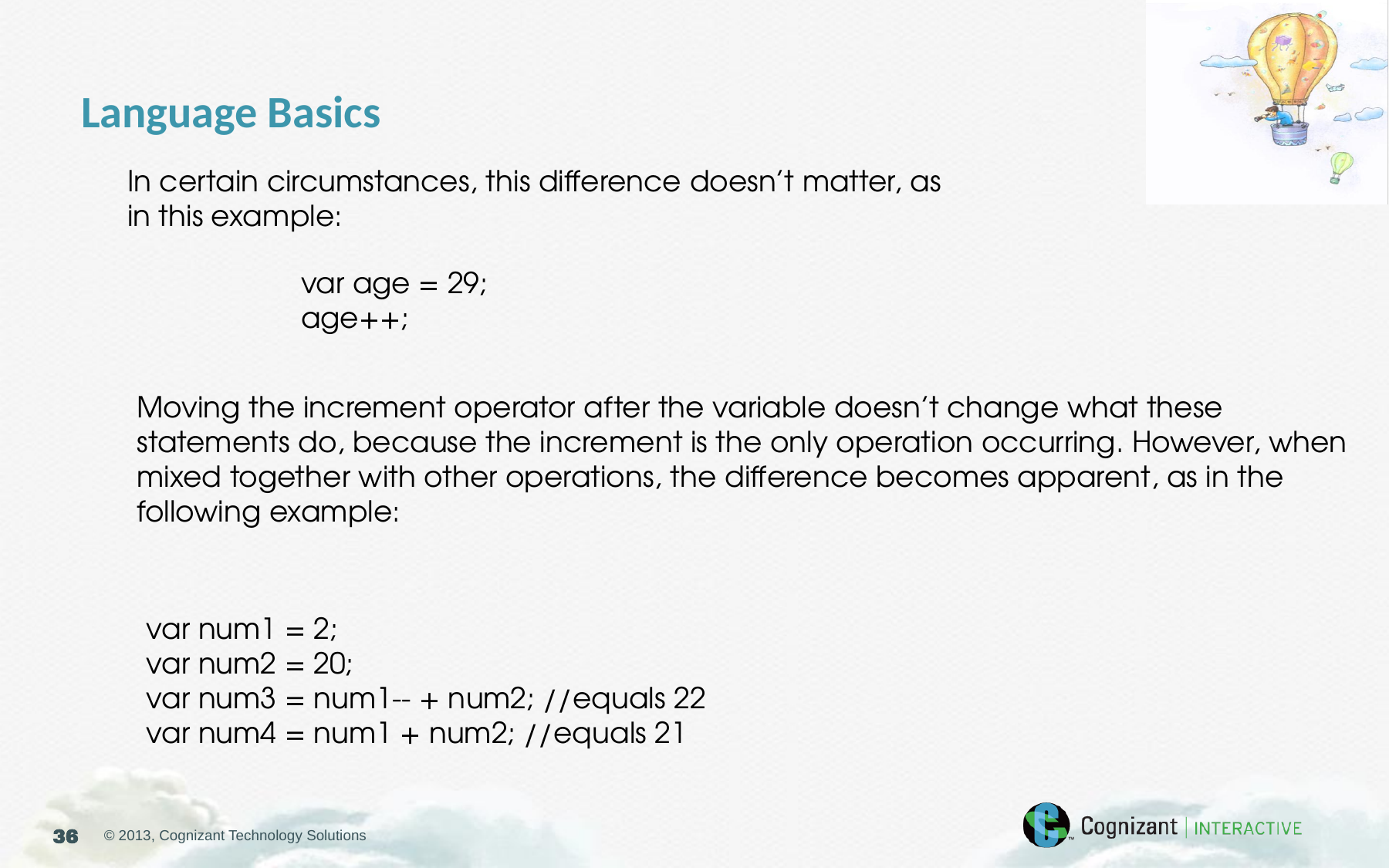

Language Basics
In certain circumstances, this difference doesn’t matter, as
in this example:
var age = 29;
age++;
Moving the increment operator after the variable doesn’t change what these statements do, because the increment is the only operation occurring. However, when mixed together with other operations, the difference becomes apparent, as in the following example:
var num1 = 2;
var num2 = 20;
var num3 = num1-- + num2; //equals 22
var num4 = num1 + num2; //equals 21